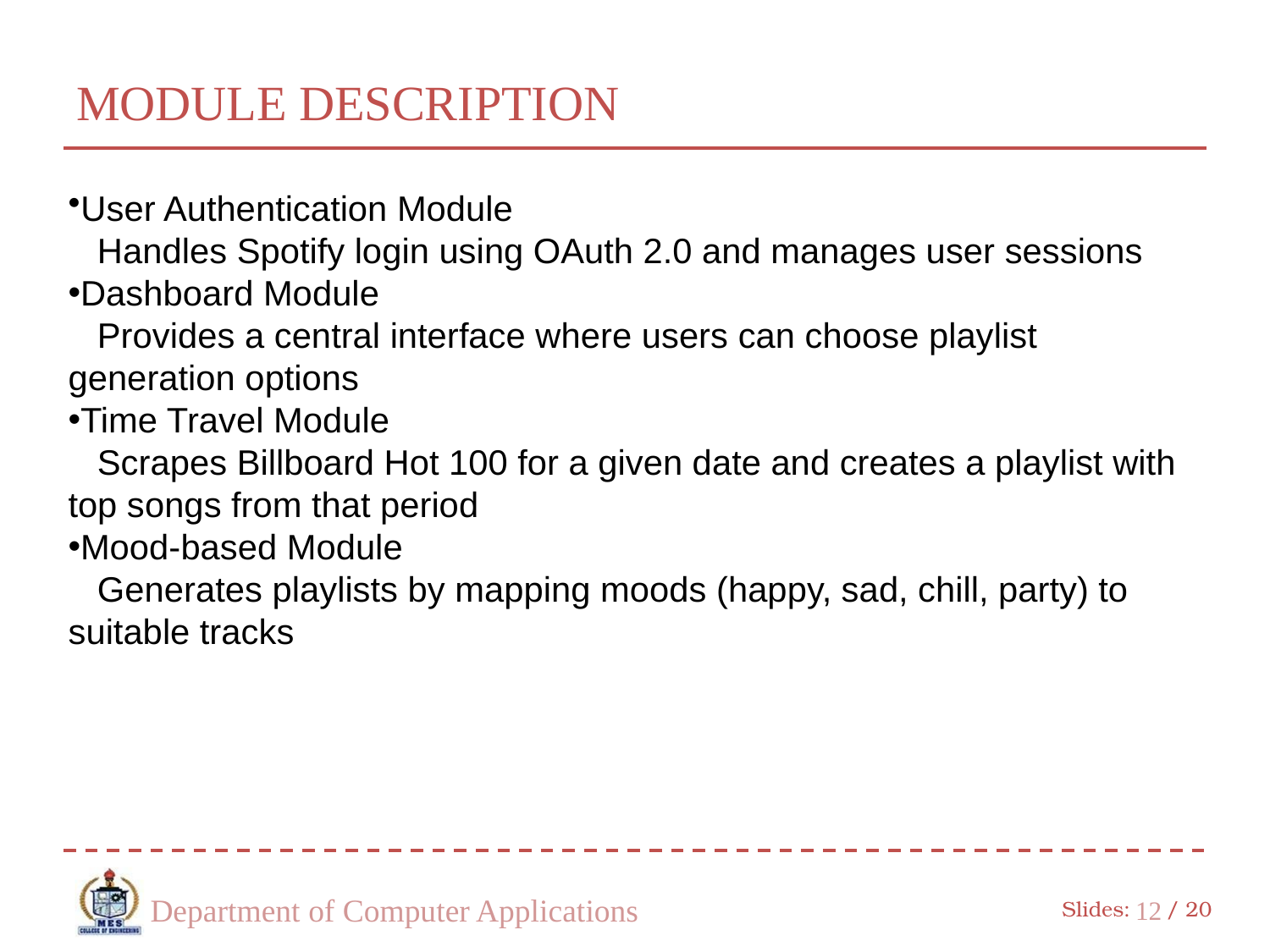

# MODULE DESCRIPTION
User Authentication Module
   Handles Spotify login using OAuth 2.0 and manages user sessions
Dashboard Module
   Provides a central interface where users can choose playlist generation options
Time Travel Module
   Scrapes Billboard Hot 100 for a given date and creates a playlist with top songs from that period
Mood-based Module
   Generates playlists by mapping moods (happy, sad, chill, party) to suitable tracks

Department of Computer Applications
12